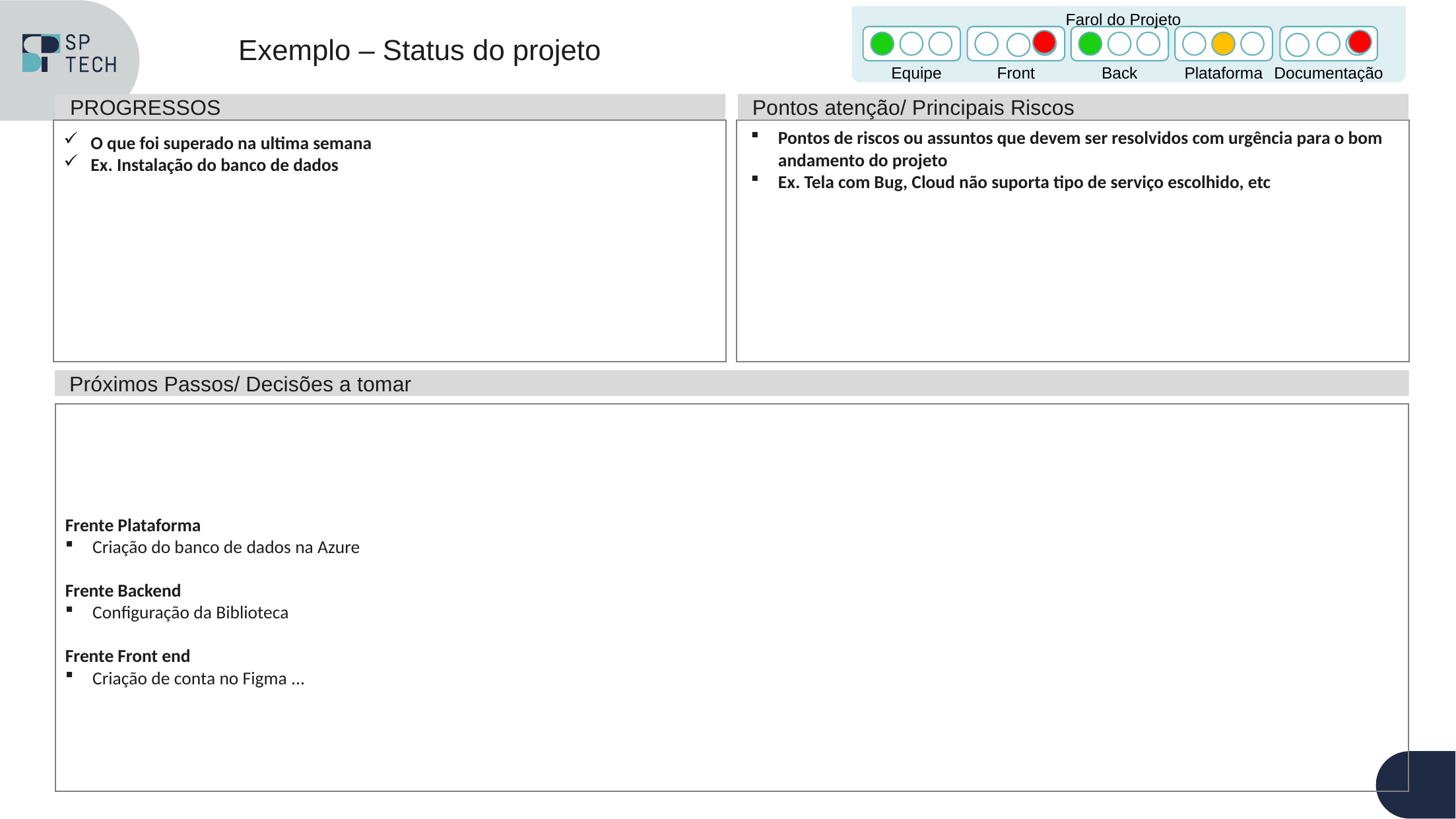

Farol do Projeto
Exemplo – Status do projeto

Equipe
Front
Back
Plataforma
Documentação
PROGRESSOS
Pontos atenção/ Principais Riscos
O que foi superado na ultima semana
Ex. Instalação do banco de dados

Pontos de riscos ou assuntos que devem ser resolvidos com urgência para o bom andamento do projeto
Ex. Tela com Bug, Cloud não suporta tipo de serviço escolhido, etc
Próximos Passos/ Decisões a tomar
Frente Plataforma
Criação do banco de dados na Azure

Frente Backend
Configuração da Biblioteca

Frente Front end
Criação de conta no Figma ...